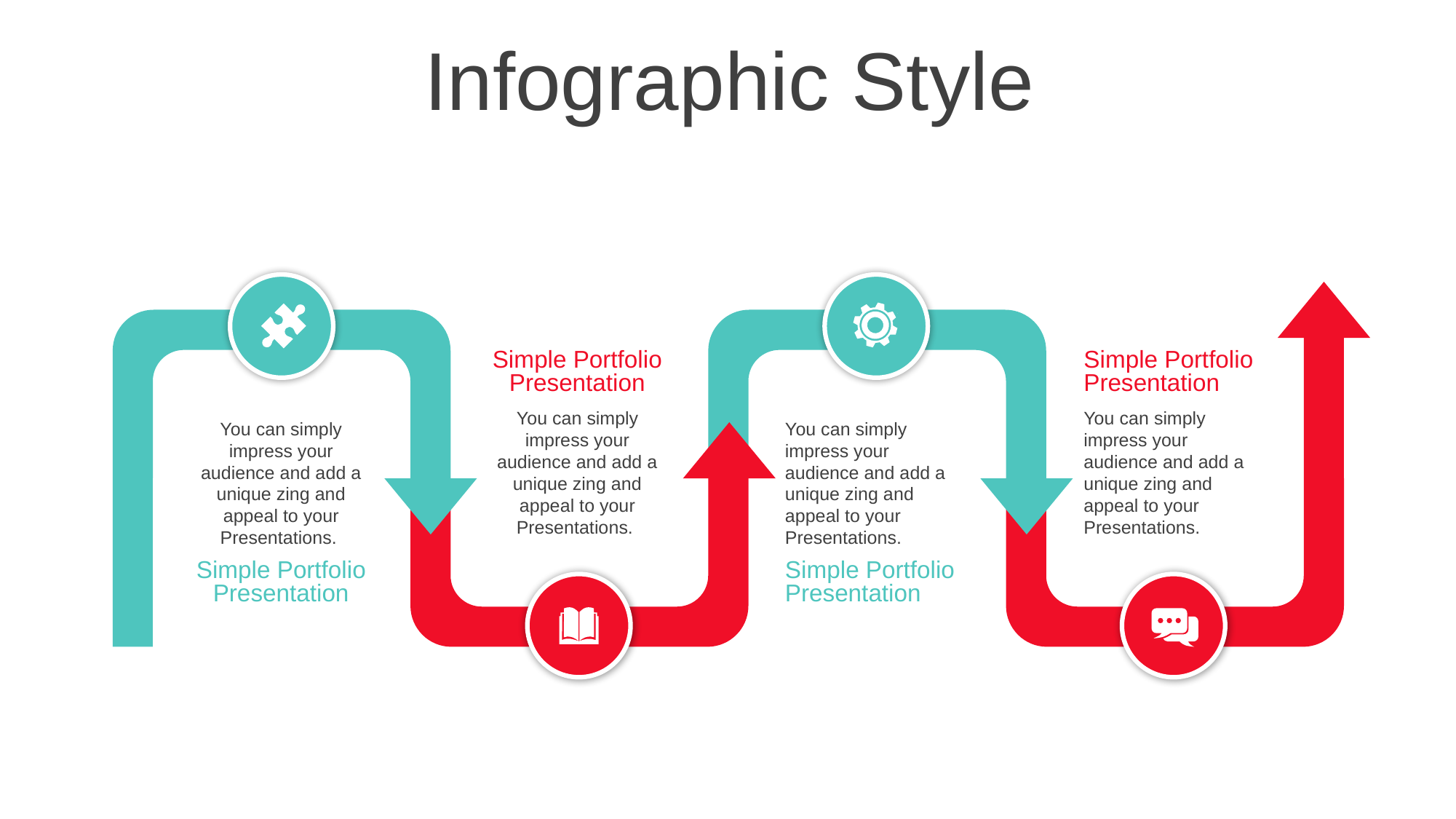

Infographic Style

You can simply impress your audience and add a unique zing and appeal to your Presentations.
Simple Portfolio Presentation
You can simply impress your audience and add a unique zing and appeal to your Presentations.
Simple Portfolio Presentation
You can simply impress your audience and add a unique zing and appeal to your Presentations.
Simple Portfolio Presentation
You can simply impress your audience and add a unique zing and appeal to your Presentations.
Simple Portfolio Presentation